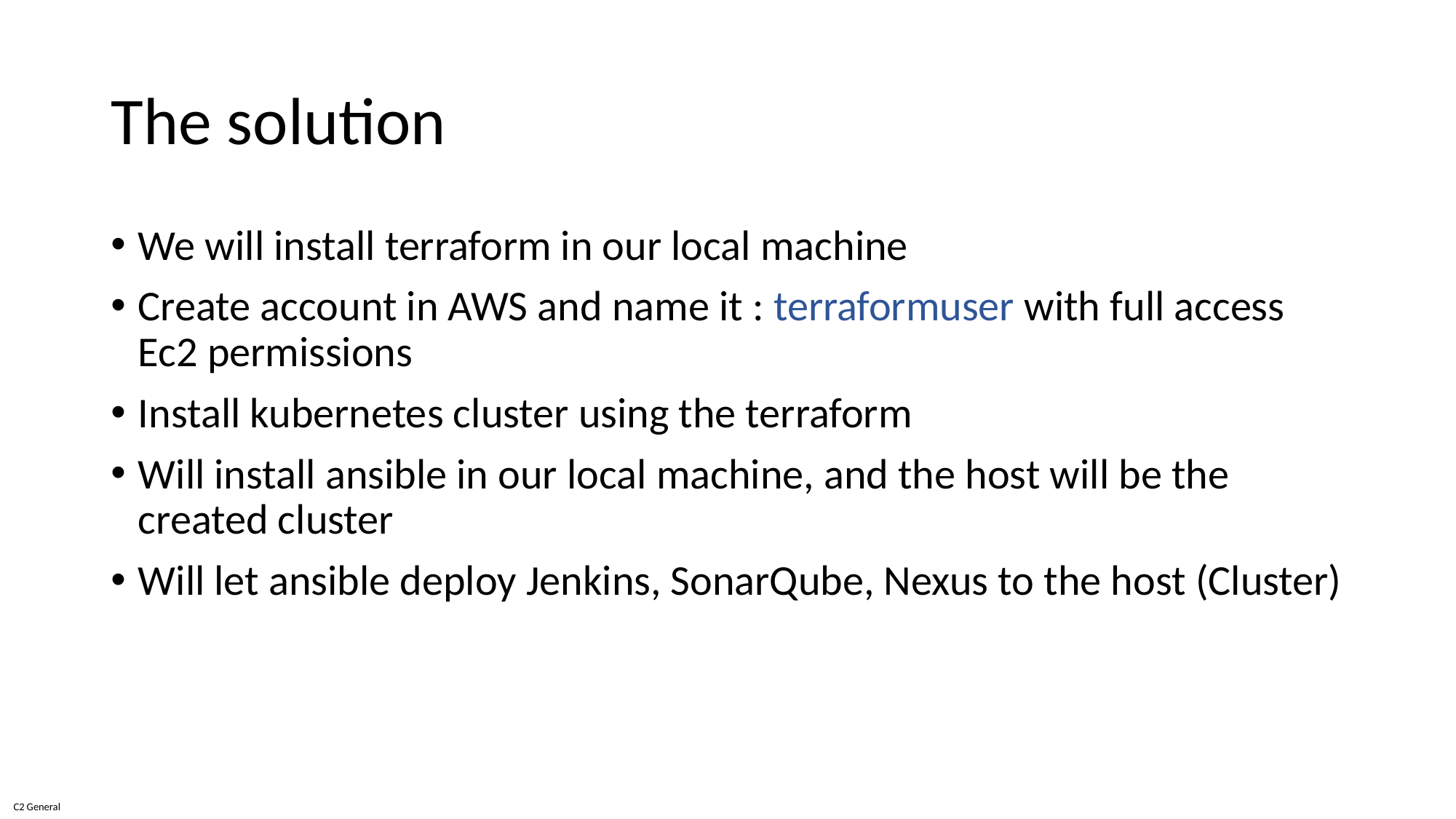

# The solution
We will install terraform in our local machine
Create account in AWS and name it : terraformuser with full access Ec2 permissions
Install kubernetes cluster using the terraform
Will install ansible in our local machine, and the host will be the created cluster
Will let ansible deploy Jenkins, SonarQube, Nexus to the host (Cluster)